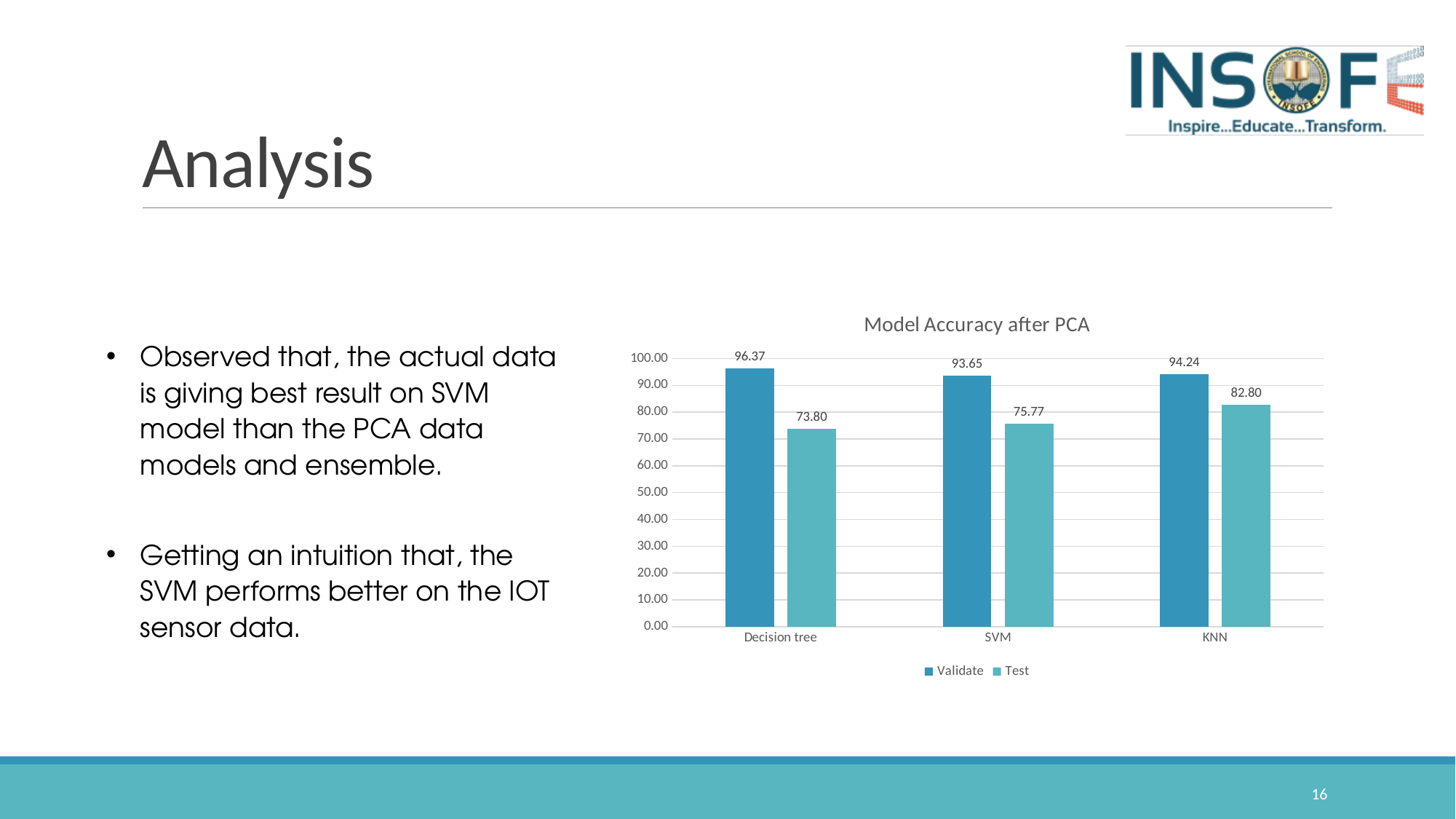

# Analysis

### Chart: Model Accuracy after PCA

| Category | Validate | Test |
|---|---|---|
| Decision tree | 96.37353 | 73.80387 |
| SVM | 93.65 | 75.77 |
| KNN | 94.24297 | 82.79606 |
Observed that, the actual data is giving best result on SVM model than the PCA data models and ensemble.

Getting an intuition that, the SVM performs better on the IOT sensor data.
16